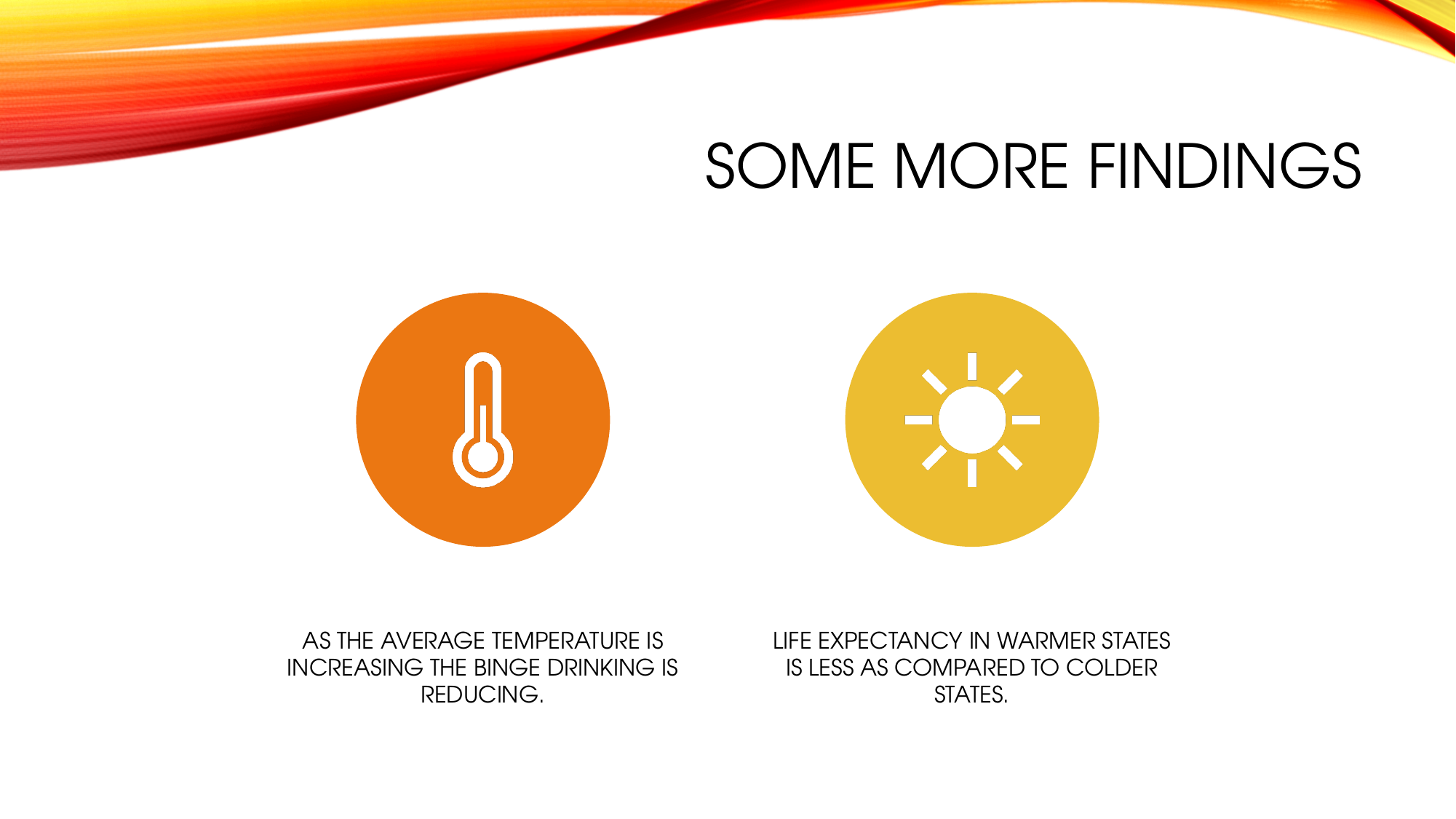

# SOME MORE FINDINGS
As the average temperature is increasing the binge drinking is reducing.
Life expectancy in warmer states is less as compared to colder states.